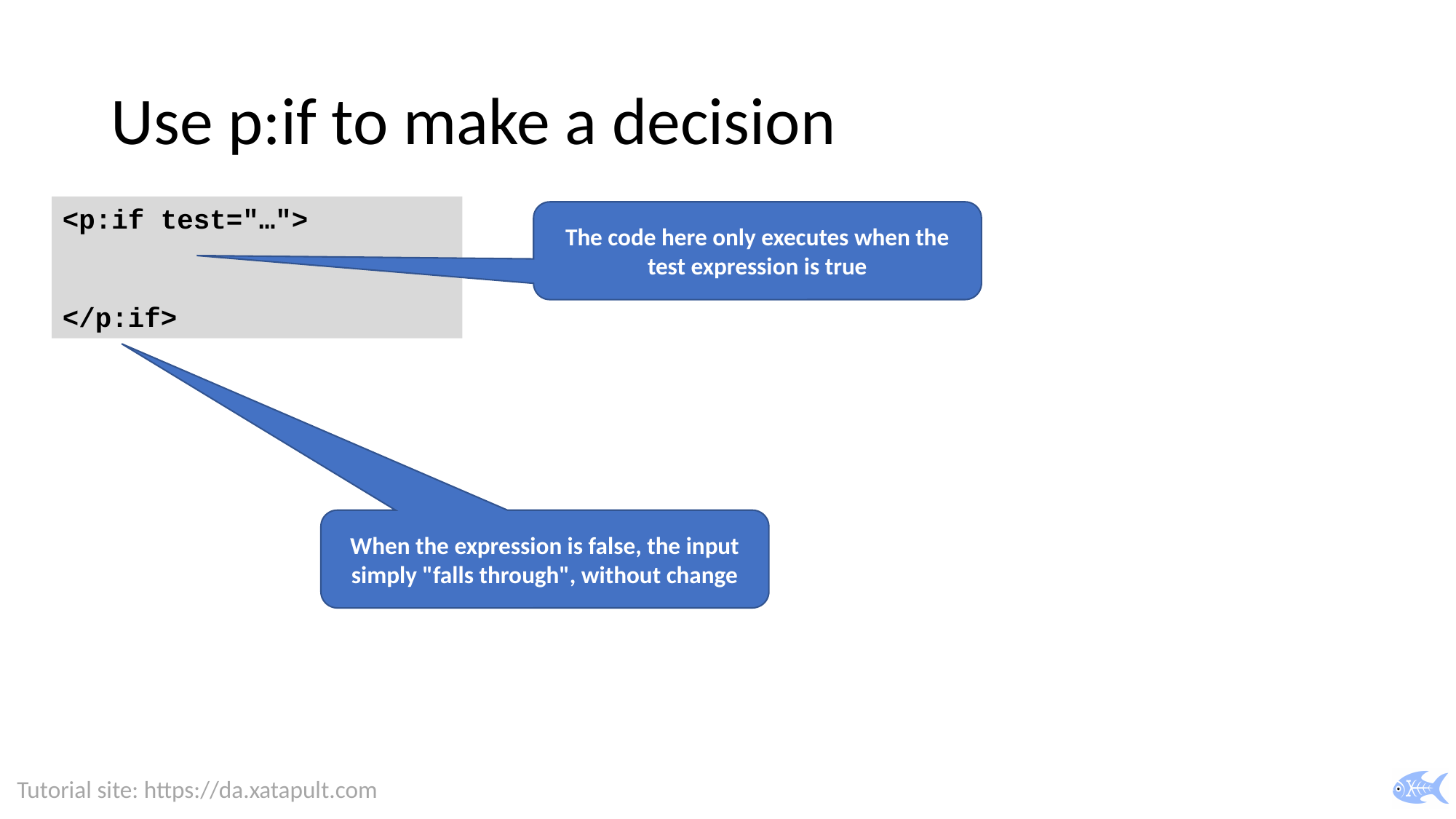

# Use p:if to make a decision
<p:if test="…">

</p:if>
The code here only executes when the test expression is true
When the expression is false, the input simply "falls through", without change